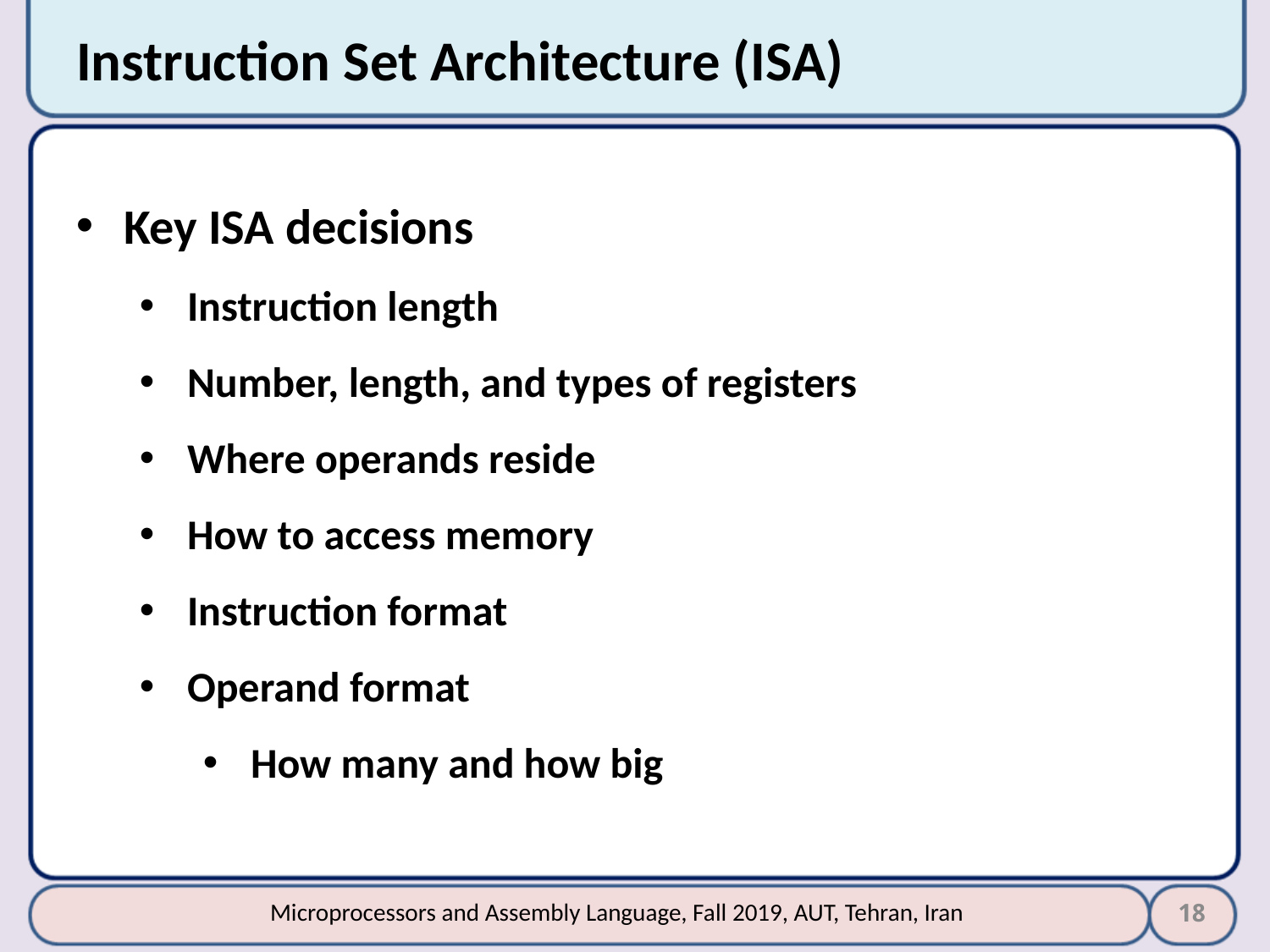

# Instruction Set Architecture (ISA)
Key ISA decisions
Instruction length
Number, length, and types of registers
Where operands reside
How to access memory
Instruction format
Operand format
How many and how big
18
Microprocessors and Assembly Language, Fall 2019, AUT, Tehran, Iran